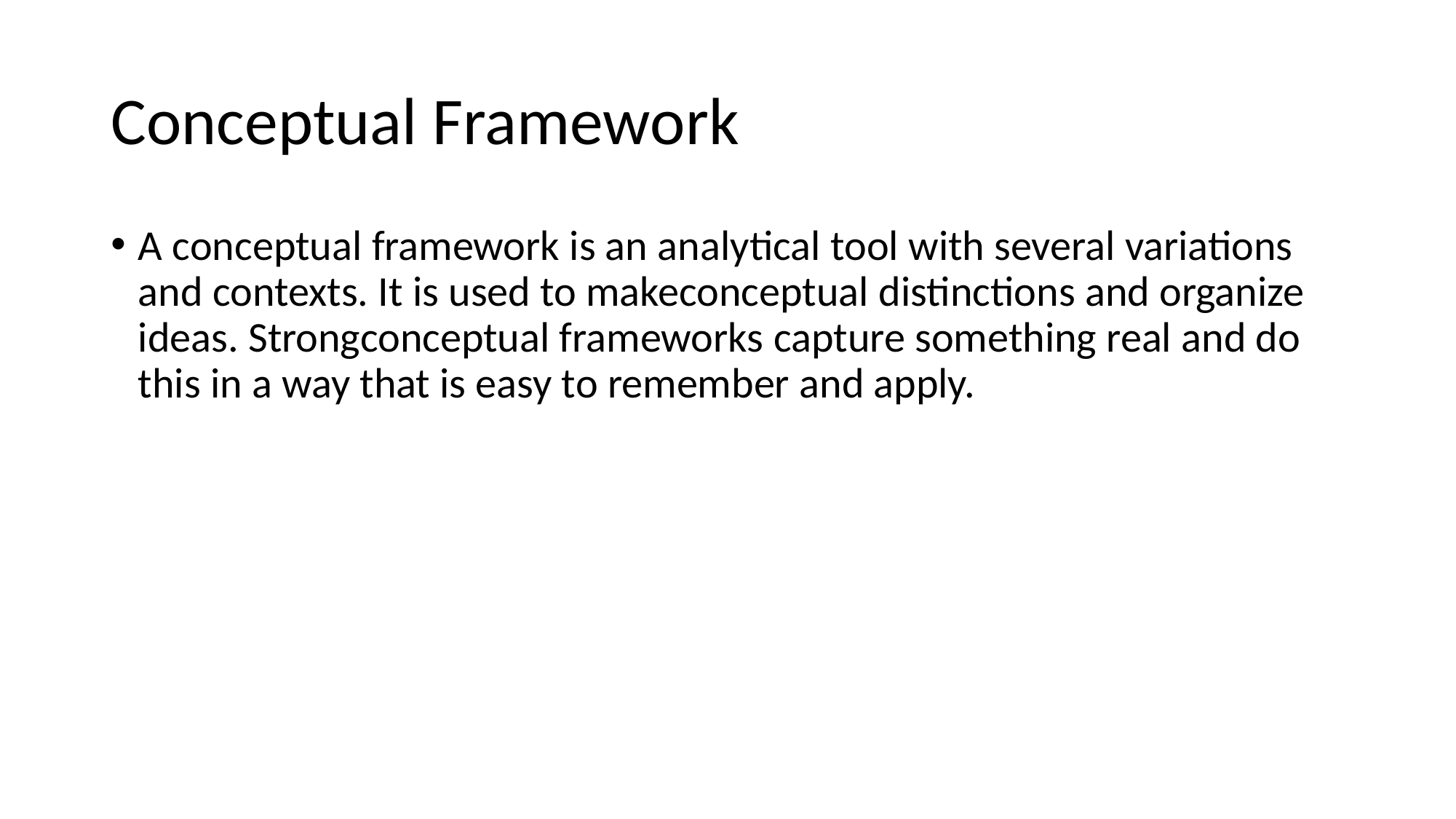

# Conceptual Framework
A conceptual framework is an analytical tool with several variations and contexts. It is used to makeconceptual distinctions and organize ideas. Strongconceptual frameworks capture something real and do this in a way that is easy to remember and apply.